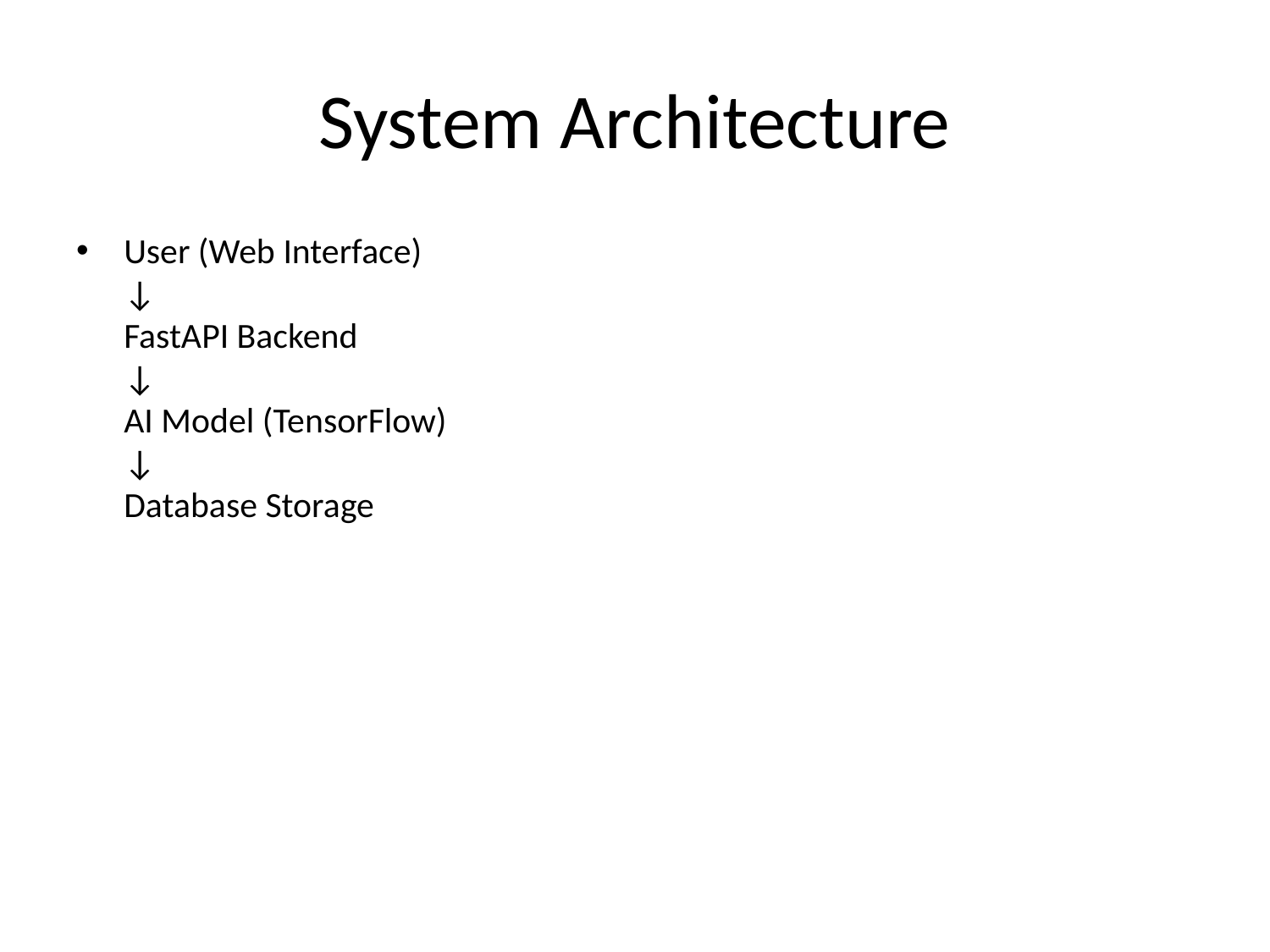

# System Architecture
User (Web Interface)
↓
FastAPI Backend
↓
AI Model (TensorFlow)
↓
Database Storage